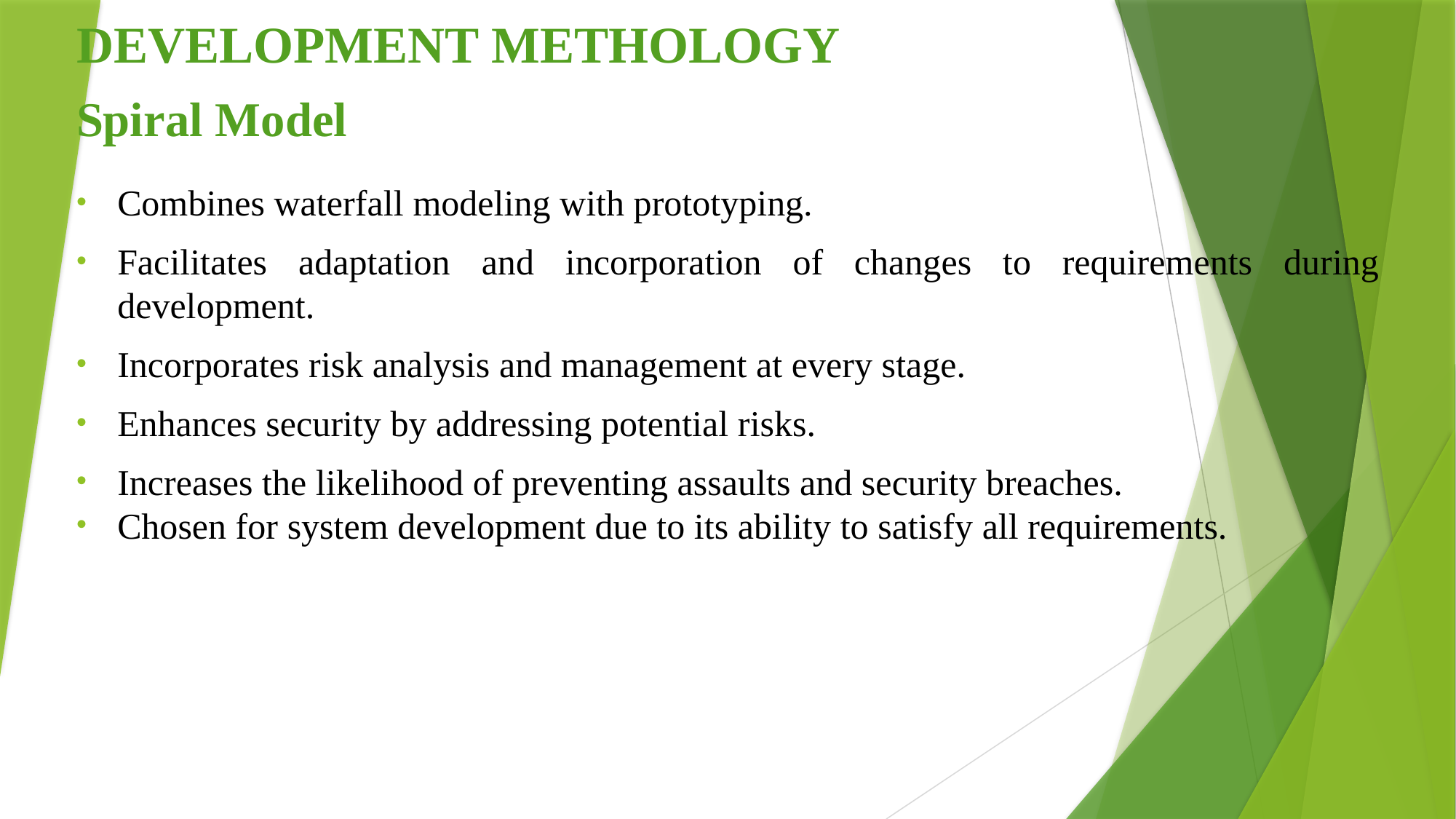

# DEVELOPMENT METHOLOGY​
Spiral Model
Combines waterfall modeling with prototyping.
Facilitates adaptation and incorporation of changes to requirements during development.
Incorporates risk analysis and management at every stage.
Enhances security by addressing potential risks.
Increases the likelihood of preventing assaults and security breaches.
Chosen for system development due to its ability to satisfy all requirements.